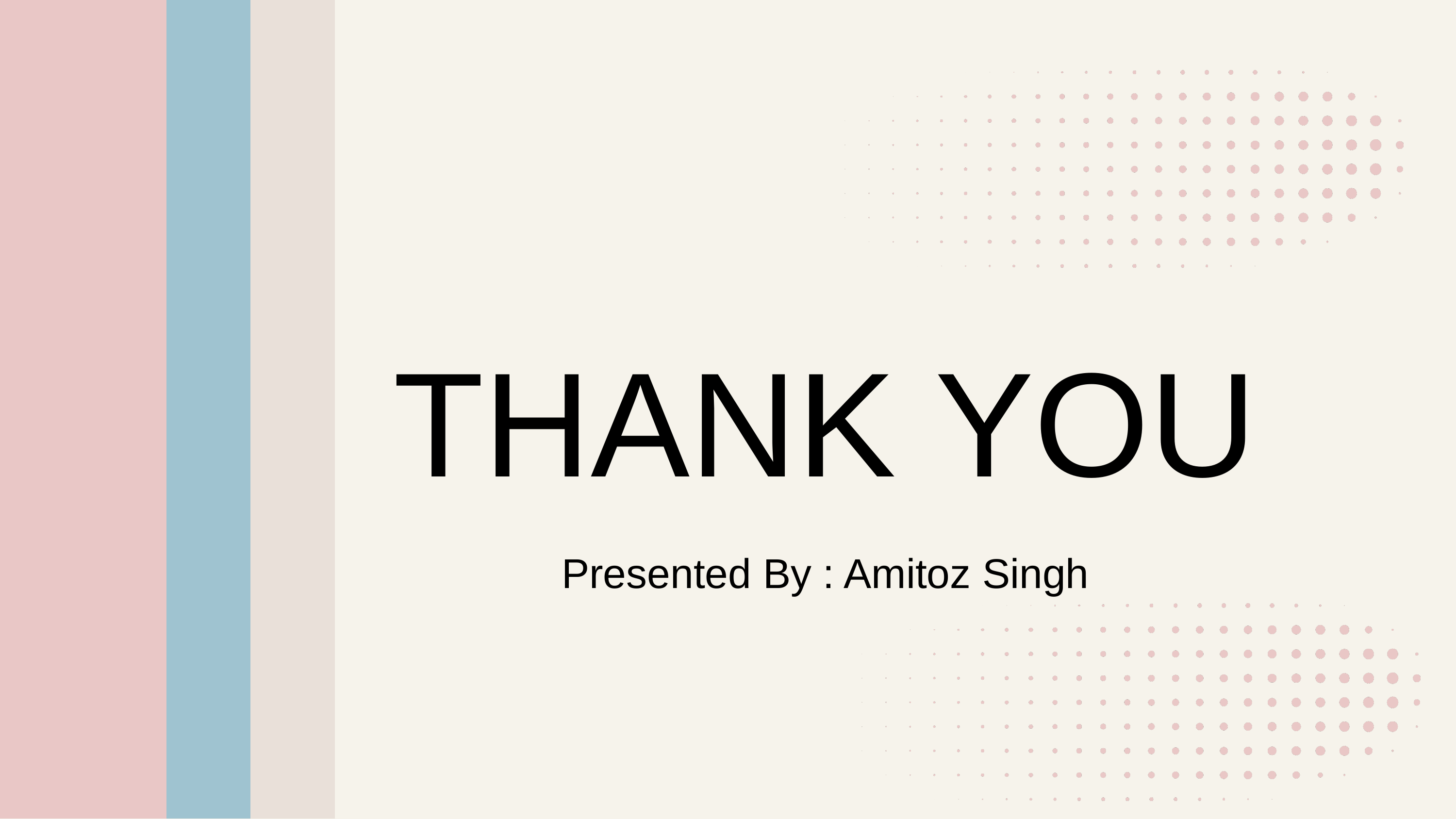

THANK YOU
Presented By : Amitoz Singh